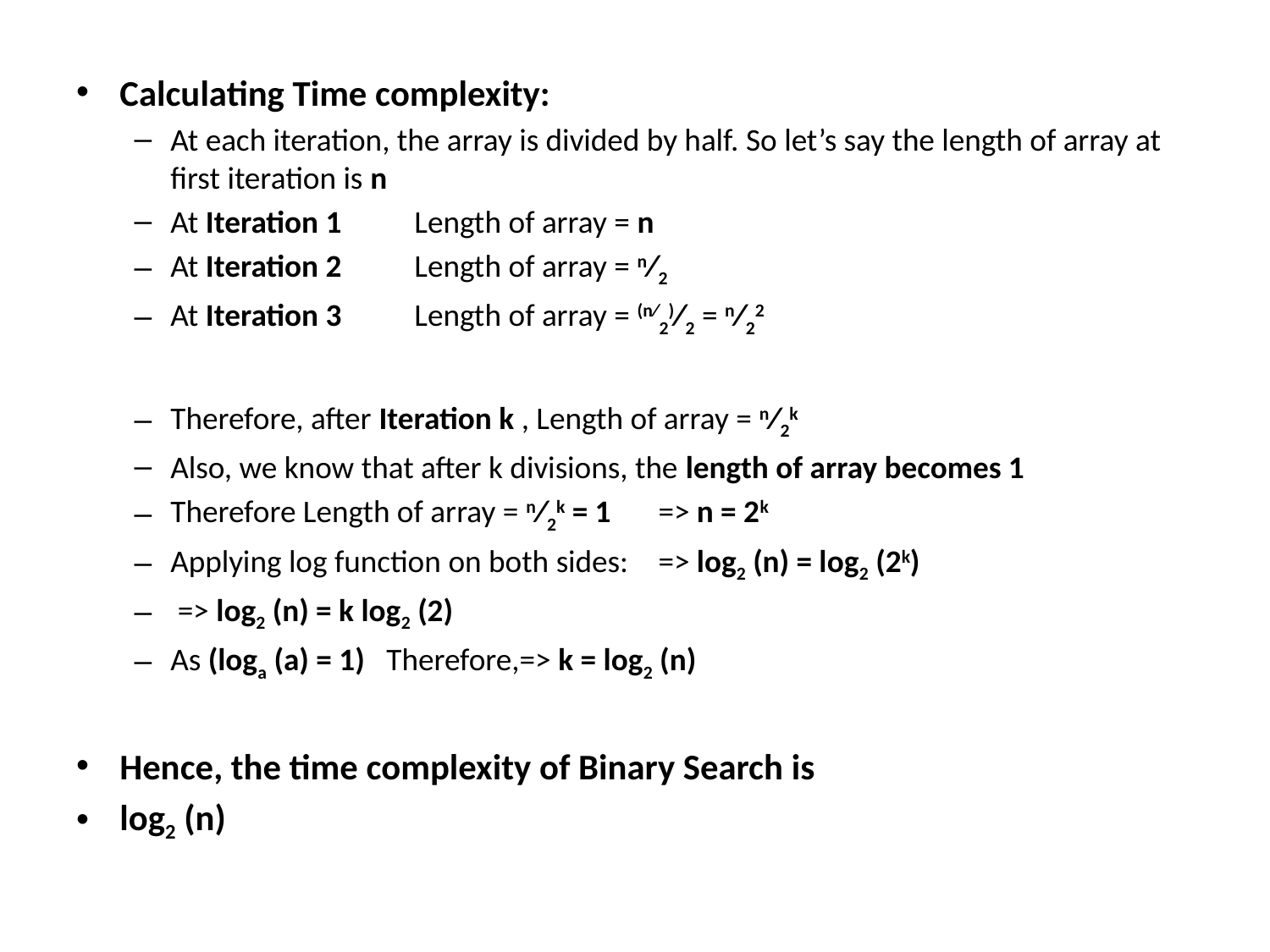

Calculating Time complexity:
At each iteration, the array is divided by half. So let’s say the length of array at first iteration is n
At Iteration 1	Length of array = n
At Iteration 2	Length of array = n⁄2
At Iteration 3	Length of array = (n⁄2)⁄2 = n⁄22

Therefore, after Iteration k , Length of array = n⁄2k
Also, we know that after k divisions, the length of array becomes 1
Therefore Length of array = n⁄2k = 1 	=> n = 2k
Applying log function on both sides:	=> log2 (n) = log2 (2k)
 => log2 (n) = k log2 (2)
As (loga (a) = 1)   Therefore,=> k = log2 (n)

Hence, the time complexity of Binary Search is
log2 (n)